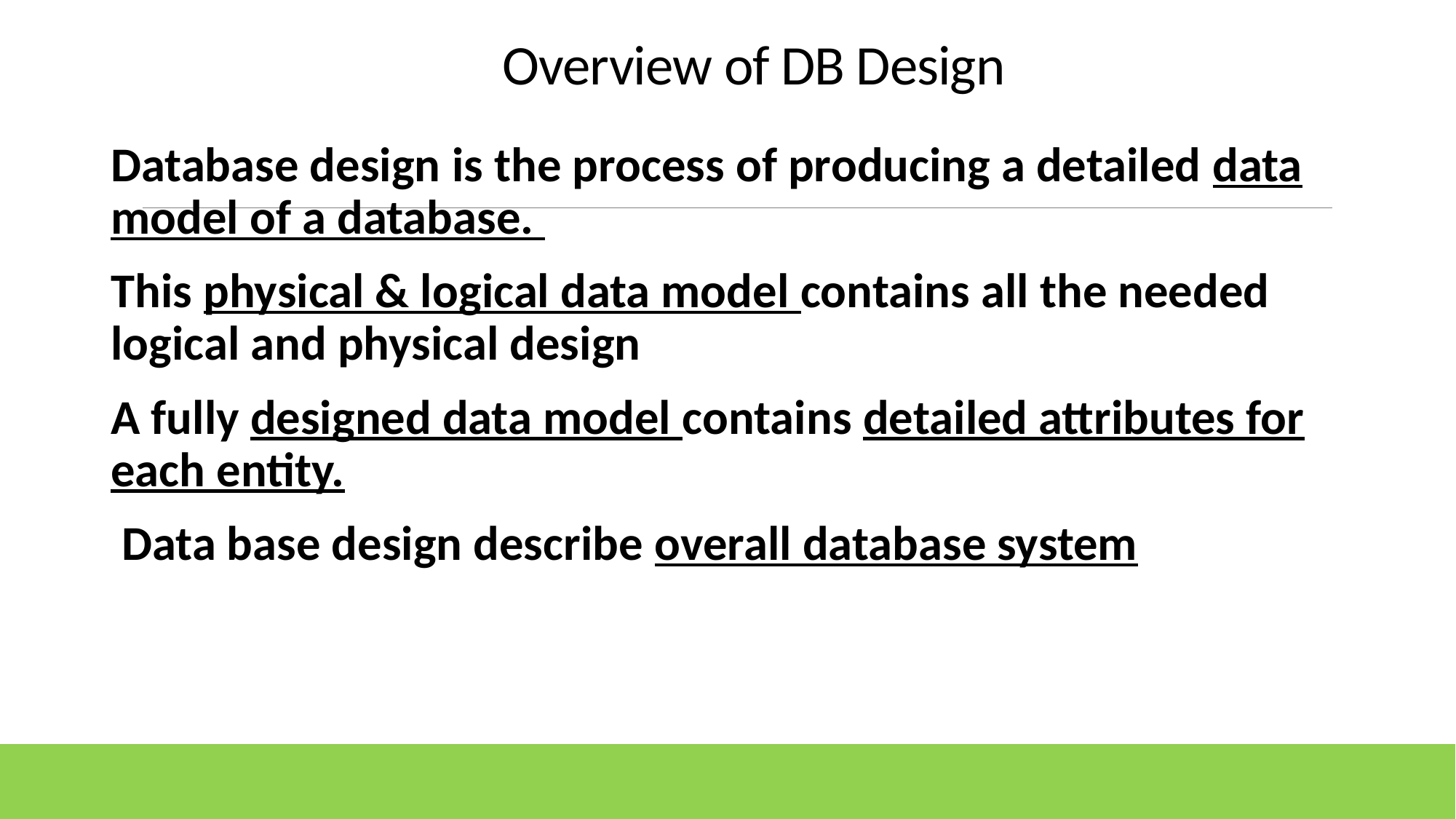

# Overview of DB Design
Database design is the process of producing a detailed data model of a database.
This physical & logical data model contains all the needed logical and physical design
A fully designed data model contains detailed attributes for each entity.
 Data base design describe overall database system